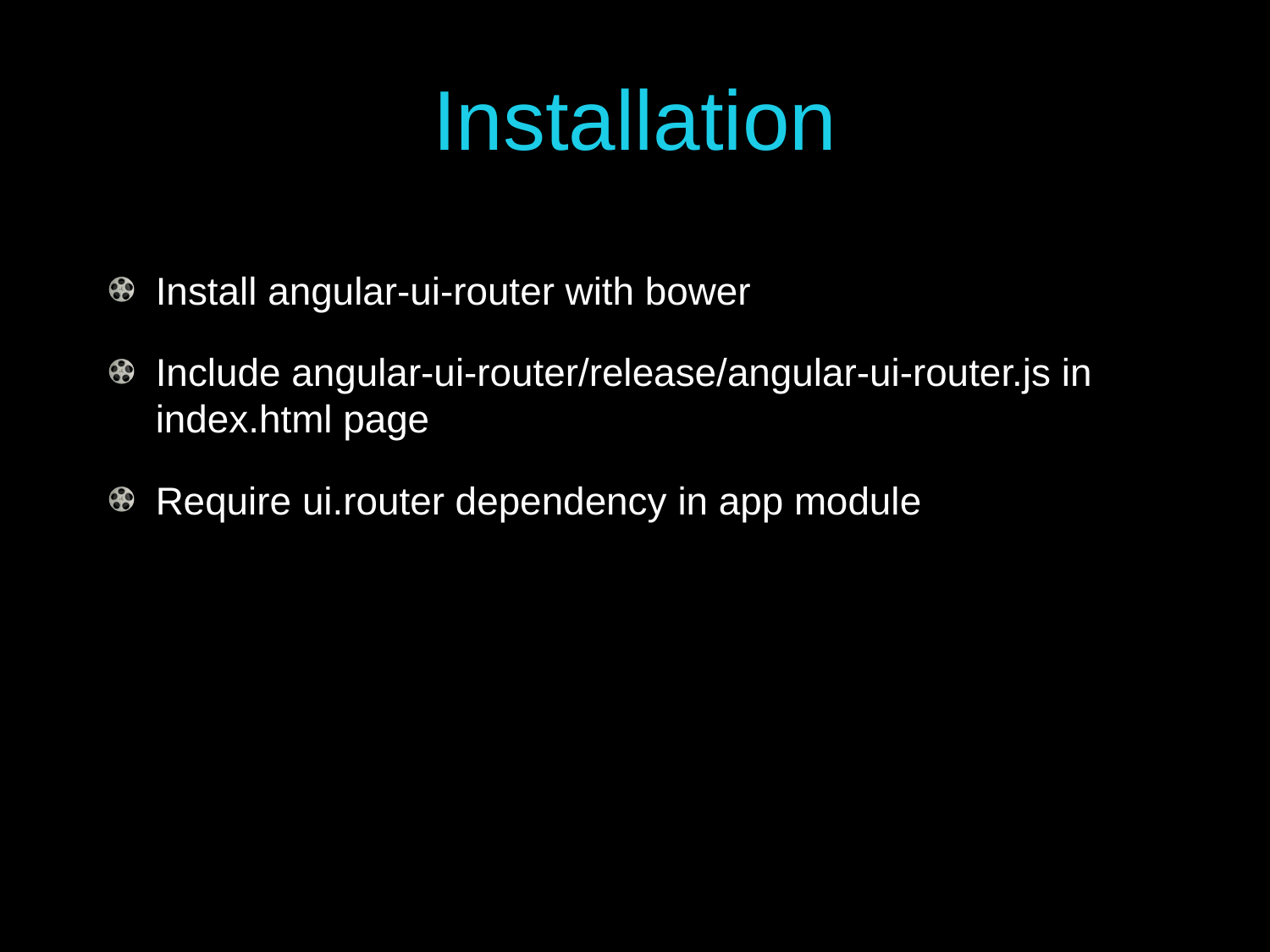

# Installation
Install angular-ui-router with bower
Include angular-ui-router/release/angular-ui-router.js in index.html page
Require ui.router dependency in app module